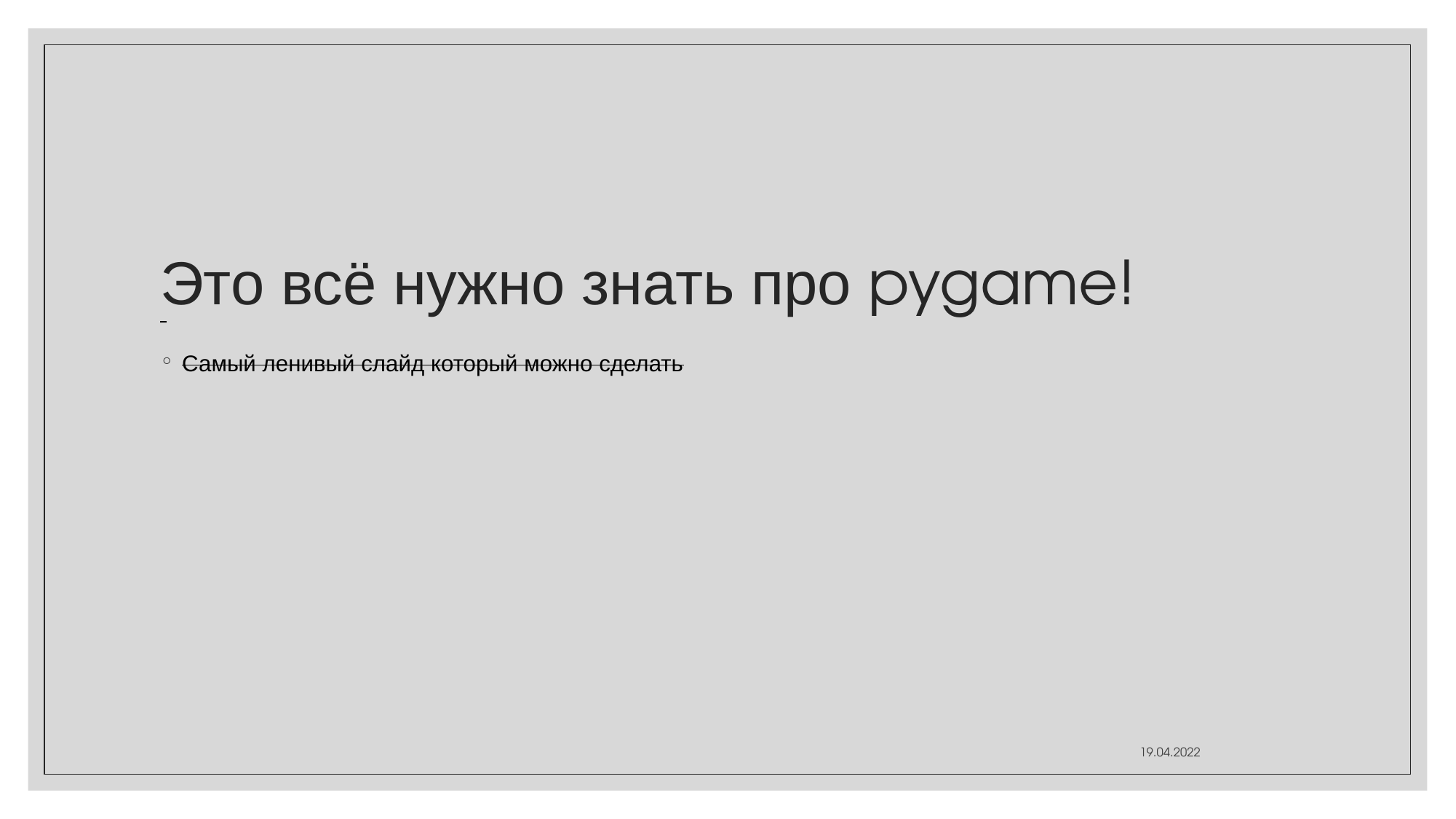

# Это всё нужно знать про pygame!

Самый ленивый слайд который можно сделать
19.04.2022